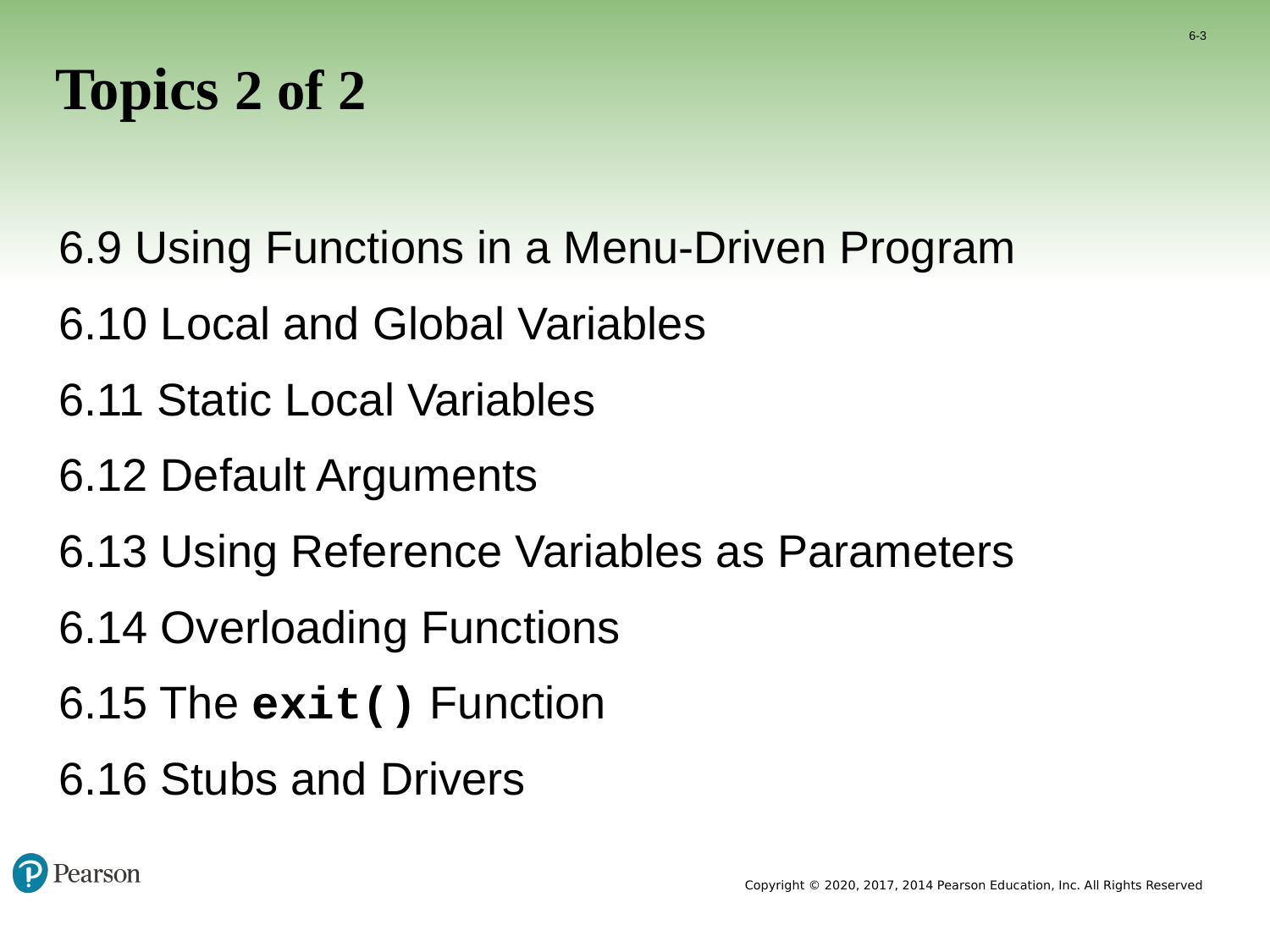

6-3
# Topics 2 of 2
6.9 Using Functions in a Menu-Driven Program
6.10 Local and Global Variables
6.11 Static Local Variables
6.12 Default Arguments
6.13 Using Reference Variables as Parameters
6.14 Overloading Functions
6.15 The exit() Function
6.16 Stubs and Drivers